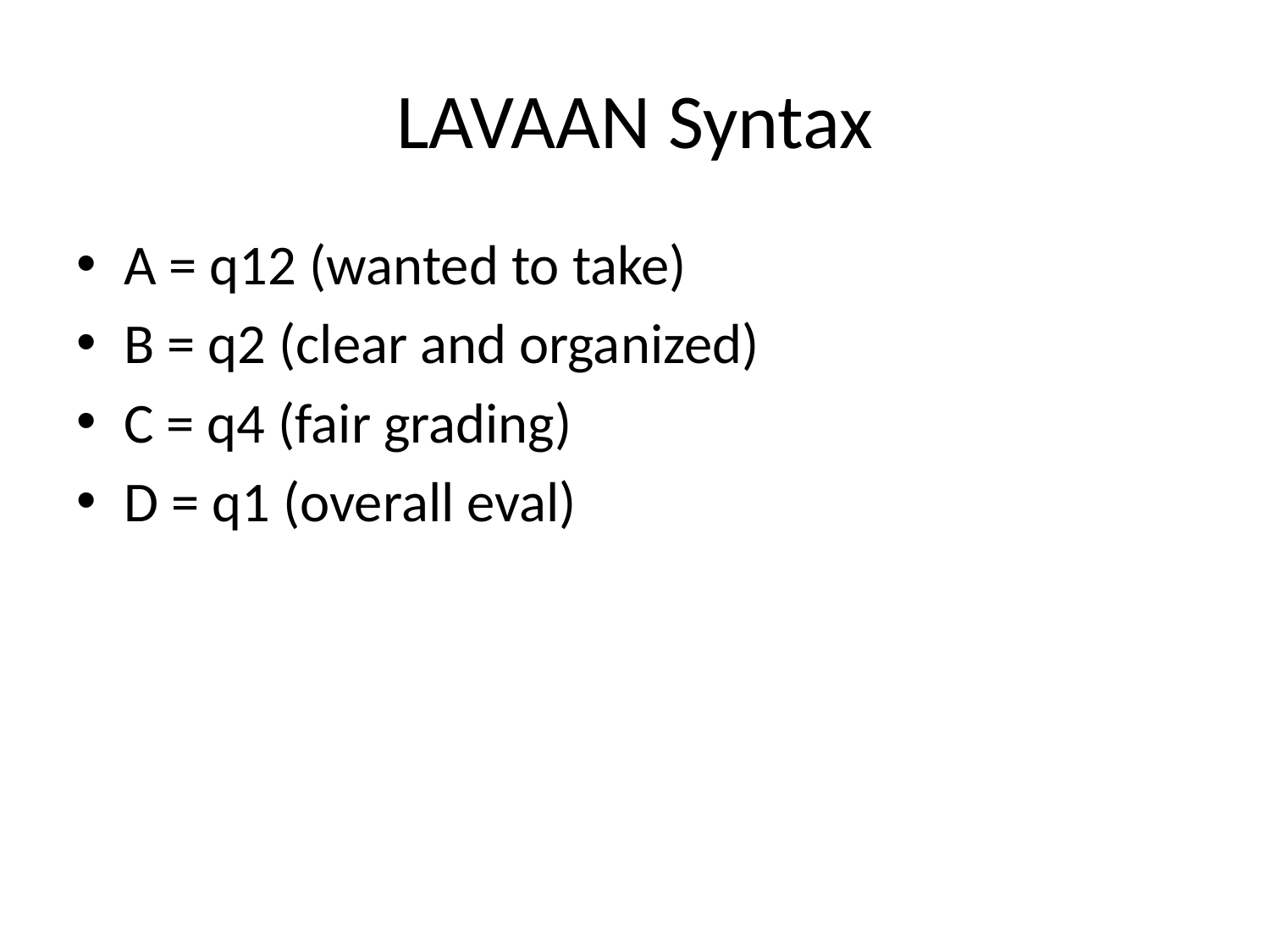

# LAVAAN Syntax
A = q12 (wanted to take)
B = q2 (clear and organized)
C = q4 (fair grading)
D = q1 (overall eval)